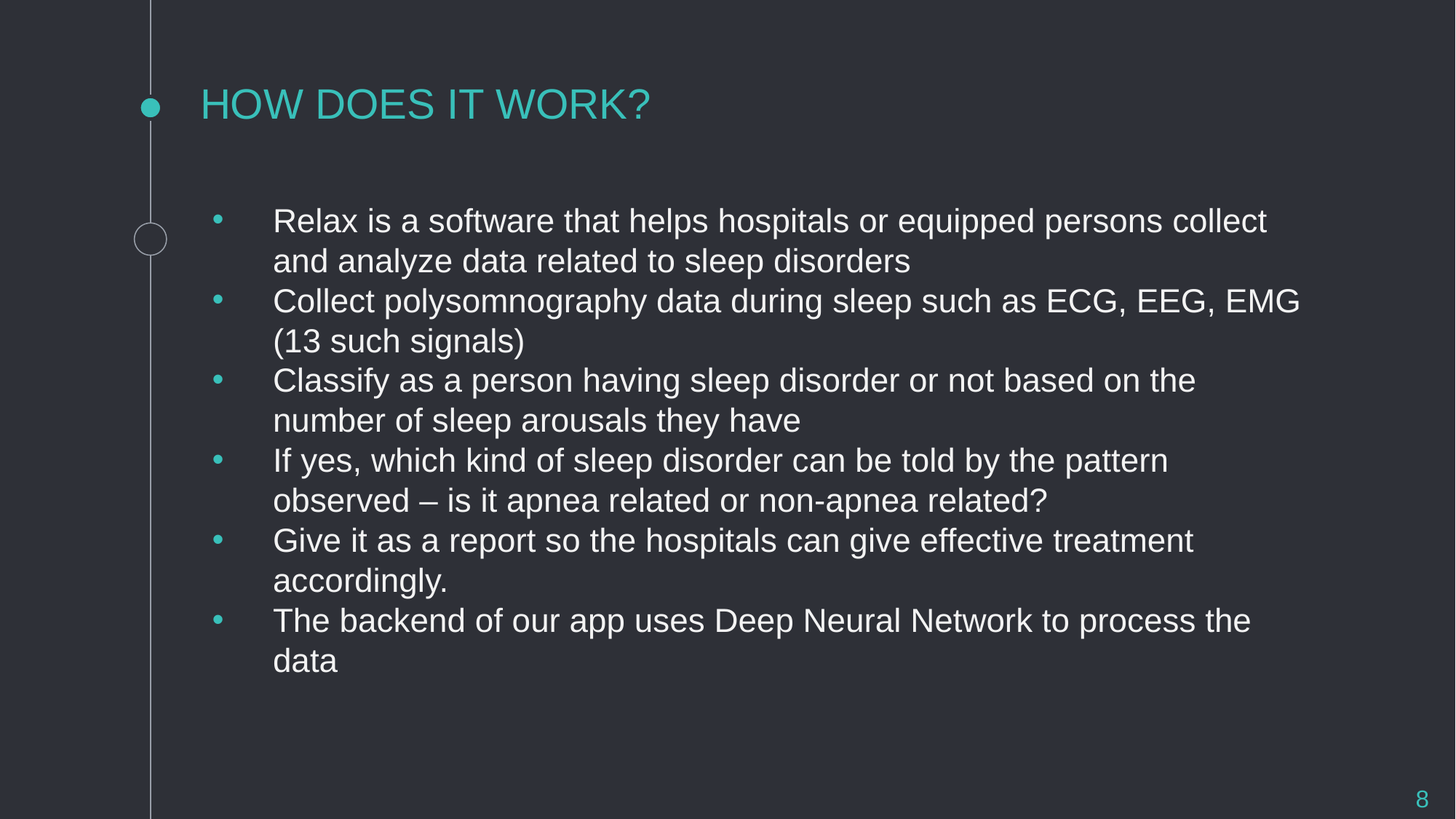

# HOW DOES IT WORK?
Relax is a software that helps hospitals or equipped persons collect and analyze data related to sleep disorders
Collect polysomnography data during sleep such as ECG, EEG, EMG (13 such signals)
Classify as a person having sleep disorder or not based on the number of sleep arousals they have
If yes, which kind of sleep disorder can be told by the pattern observed – is it apnea related or non-apnea related?
Give it as a report so the hospitals can give effective treatment accordingly.
The backend of our app uses Deep Neural Network to process the data
8